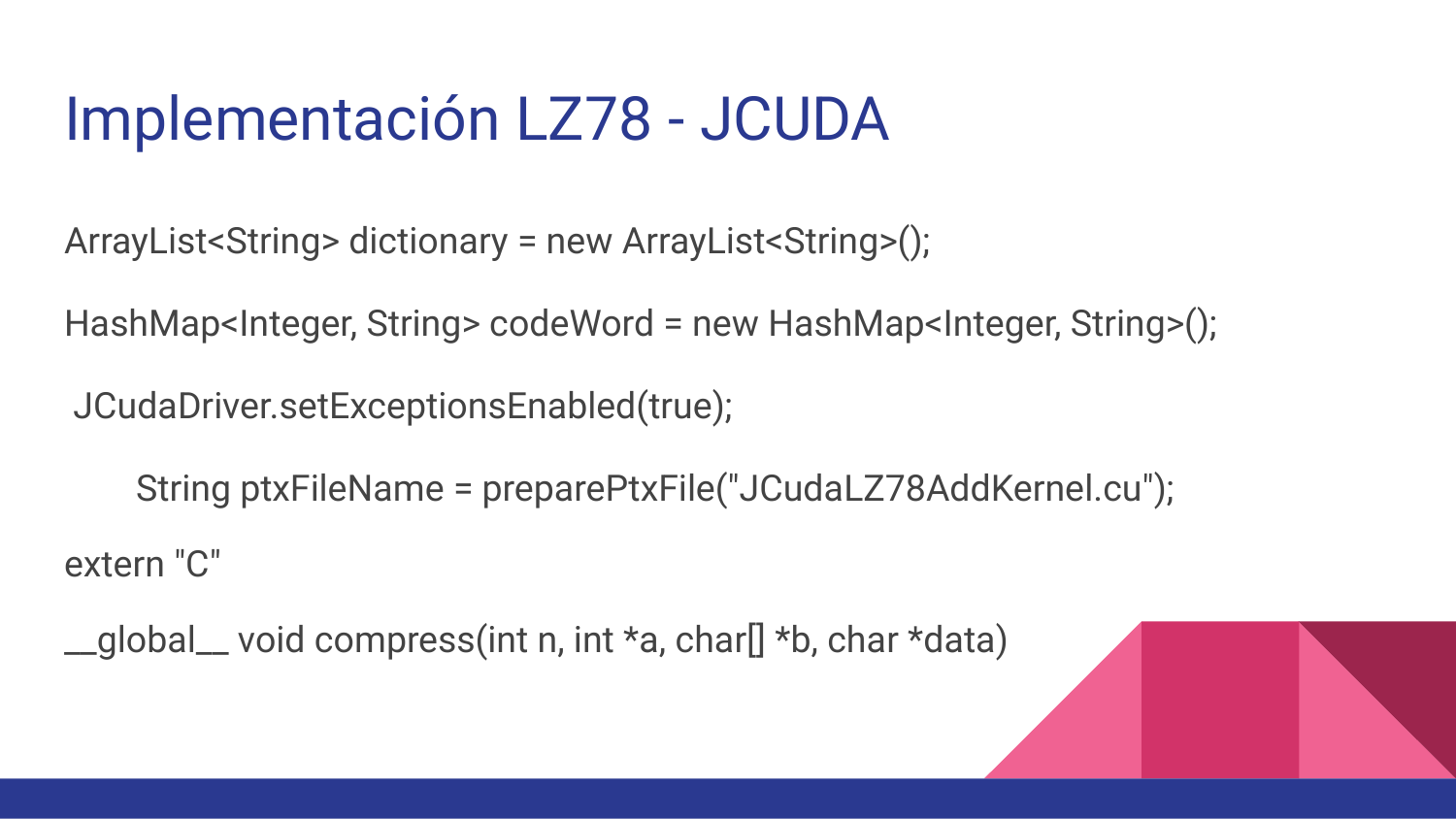

# Implementación LZ78 - JCUDA
ArrayList<String> dictionary = new ArrayList<String>();
HashMap<Integer, String> codeWord = new HashMap<Integer, String>();
 JCudaDriver.setExceptionsEnabled(true);
        String ptxFileName = preparePtxFile("JCudaLZ78AddKernel.cu");
extern "C"
__global__ void compress(int n, int *a, char[] *b, char *data)